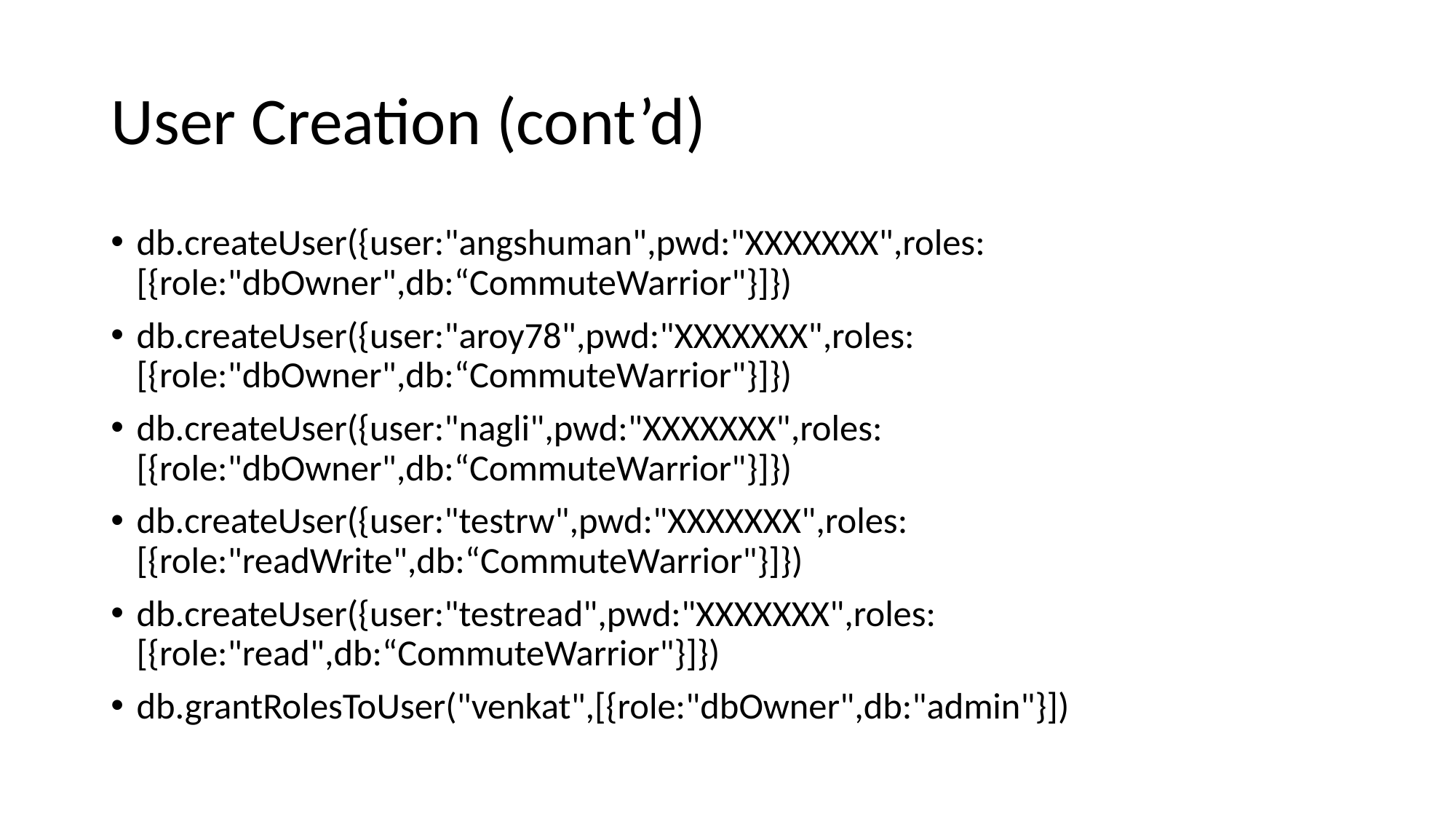

# User Creation (cont’d)
db.createUser({user:"angshuman",pwd:"XXXXXXX",roles:[{role:"dbOwner",db:“CommuteWarrior"}]})
db.createUser({user:"aroy78",pwd:"XXXXXXX",roles:[{role:"dbOwner",db:“CommuteWarrior"}]})
db.createUser({user:"nagli",pwd:"XXXXXXX",roles:[{role:"dbOwner",db:“CommuteWarrior"}]})
db.createUser({user:"testrw",pwd:"XXXXXXX",roles:[{role:"readWrite",db:“CommuteWarrior"}]})
db.createUser({user:"testread",pwd:"XXXXXXX",roles:[{role:"read",db:“CommuteWarrior"}]})
db.grantRolesToUser("venkat",[{role:"dbOwner",db:"admin"}])